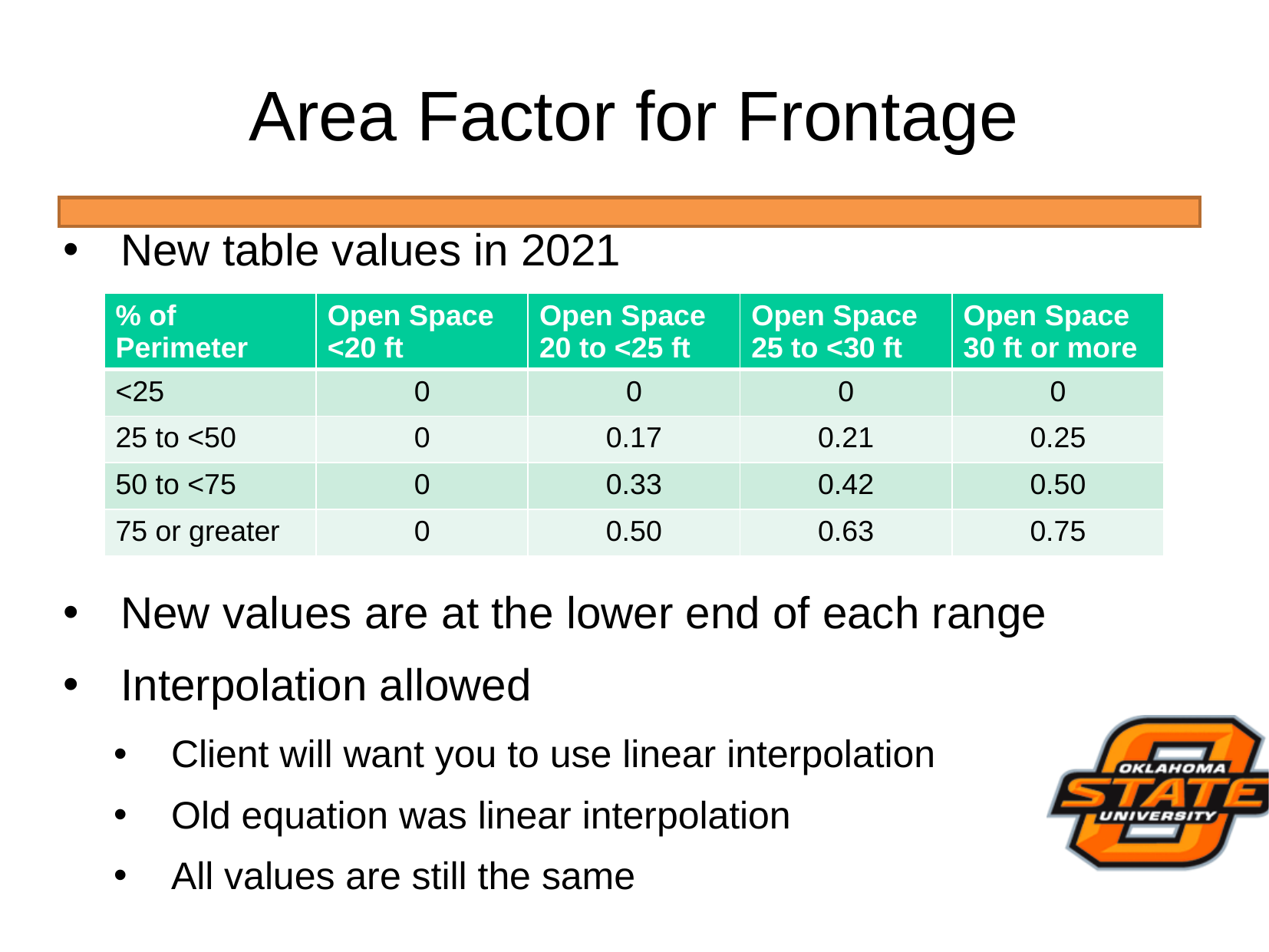

# Area Factor for Frontage
New table values in 2021

New values are at the lower end of each range
Interpolation allowed
Client will want you to use linear interpolation
Old equation was linear interpolation
All values are still the same
| % of Perimeter | Open Space <20 ft | Open Space 20 to <25 ft | Open Space 25 to <30 ft | Open Space 30 ft or more |
| --- | --- | --- | --- | --- |
| <25 | 0 | 0 | 0 | 0 |
| 25 to <50 | 0 | 0.17 | 0.21 | 0.25 |
| 50 to <75 | 0 | 0.33 | 0.42 | 0.50 |
| 75 or greater | 0 | 0.50 | 0.63 | 0.75 |